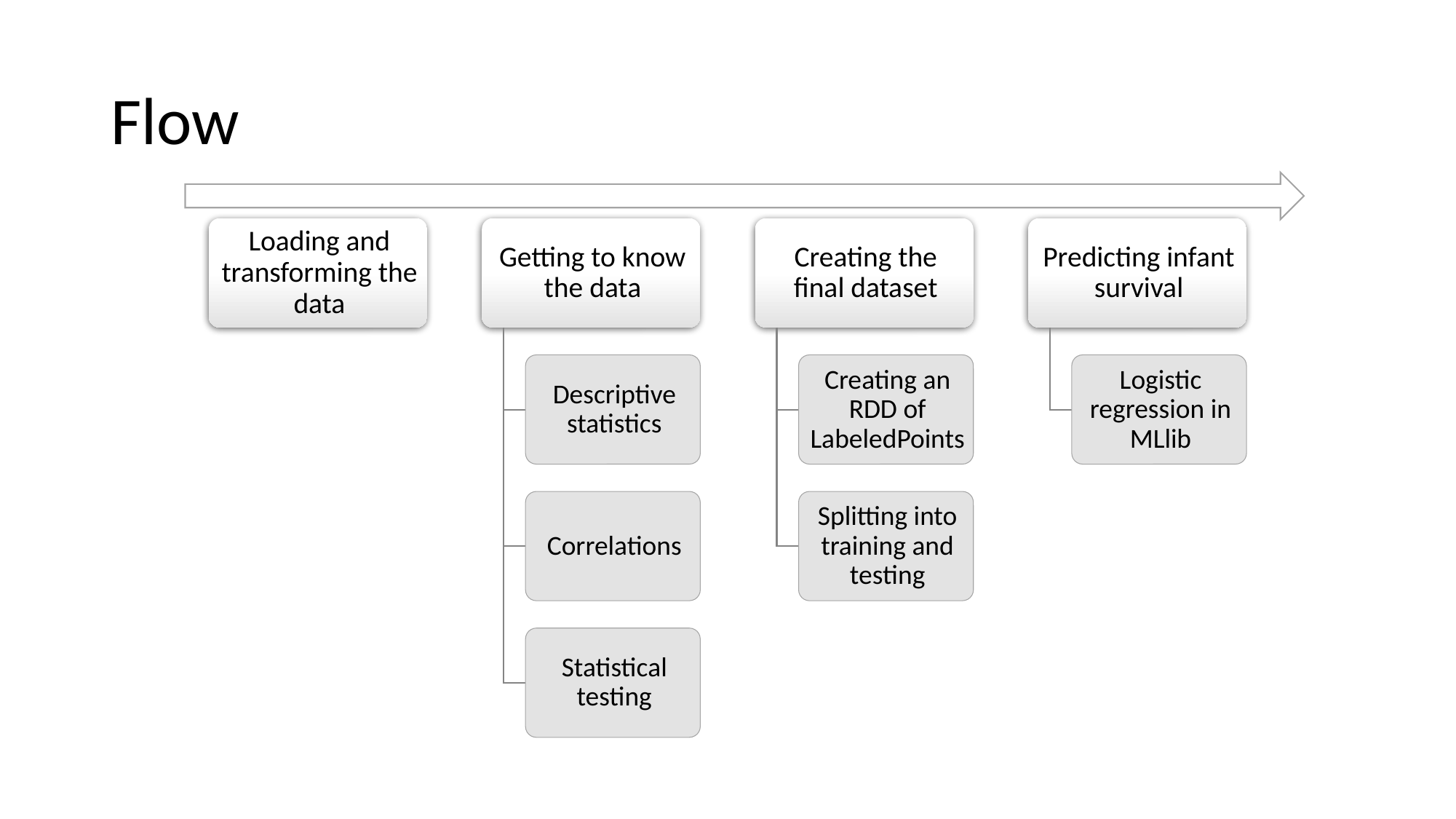

# Flow

Loading and transforming the data
Getting to know the data
Descriptive statistics
Correlations
Statistical testing
Creating the final dataset
Creating an RDD of LabeledPoints
Splitting into training and testing
Predicting infant survival
Logistic regression in MLlib